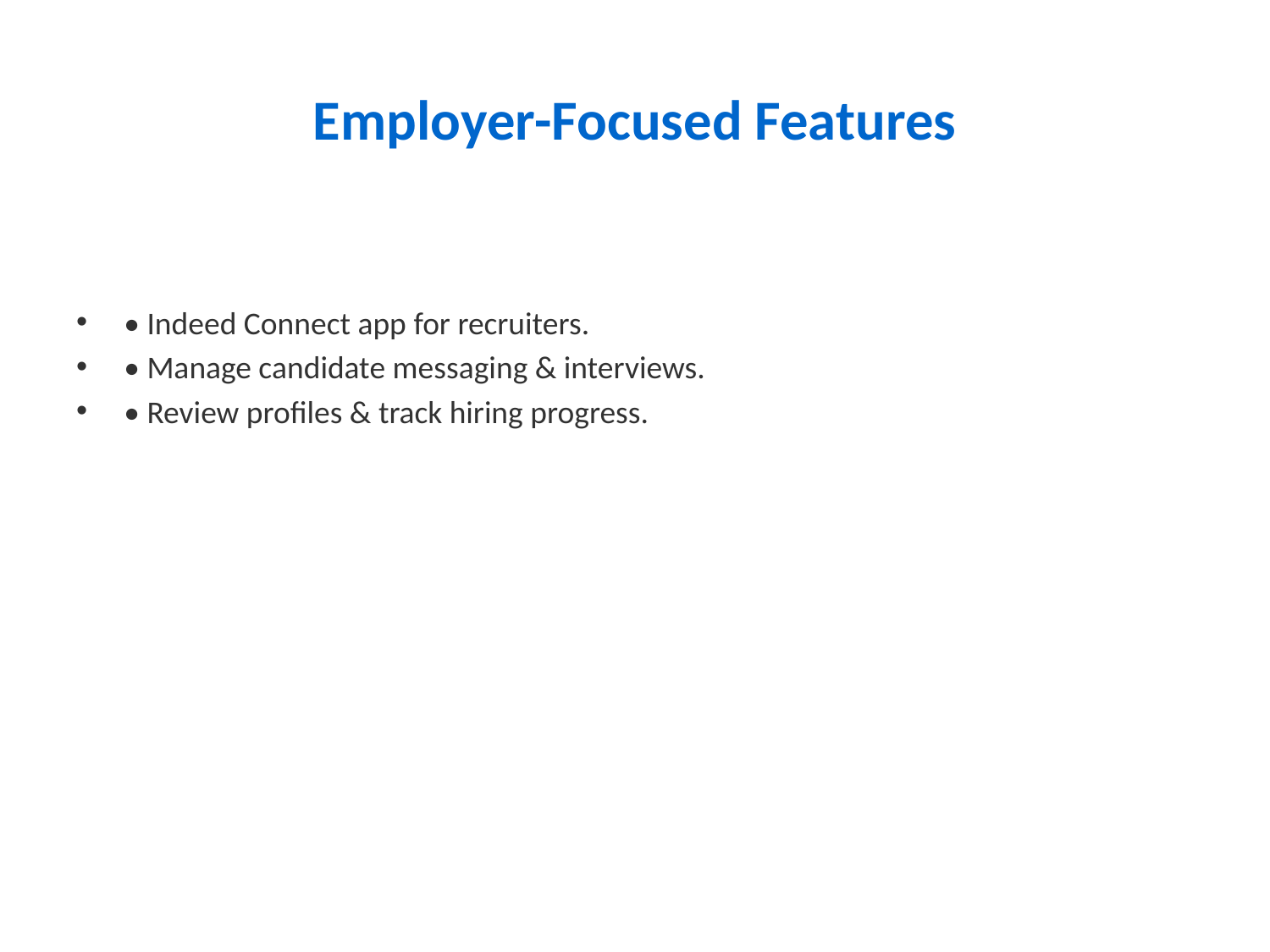

# Employer-Focused Features

• Indeed Connect app for recruiters.
• Manage candidate messaging & interviews.
• Review profiles & track hiring progress.